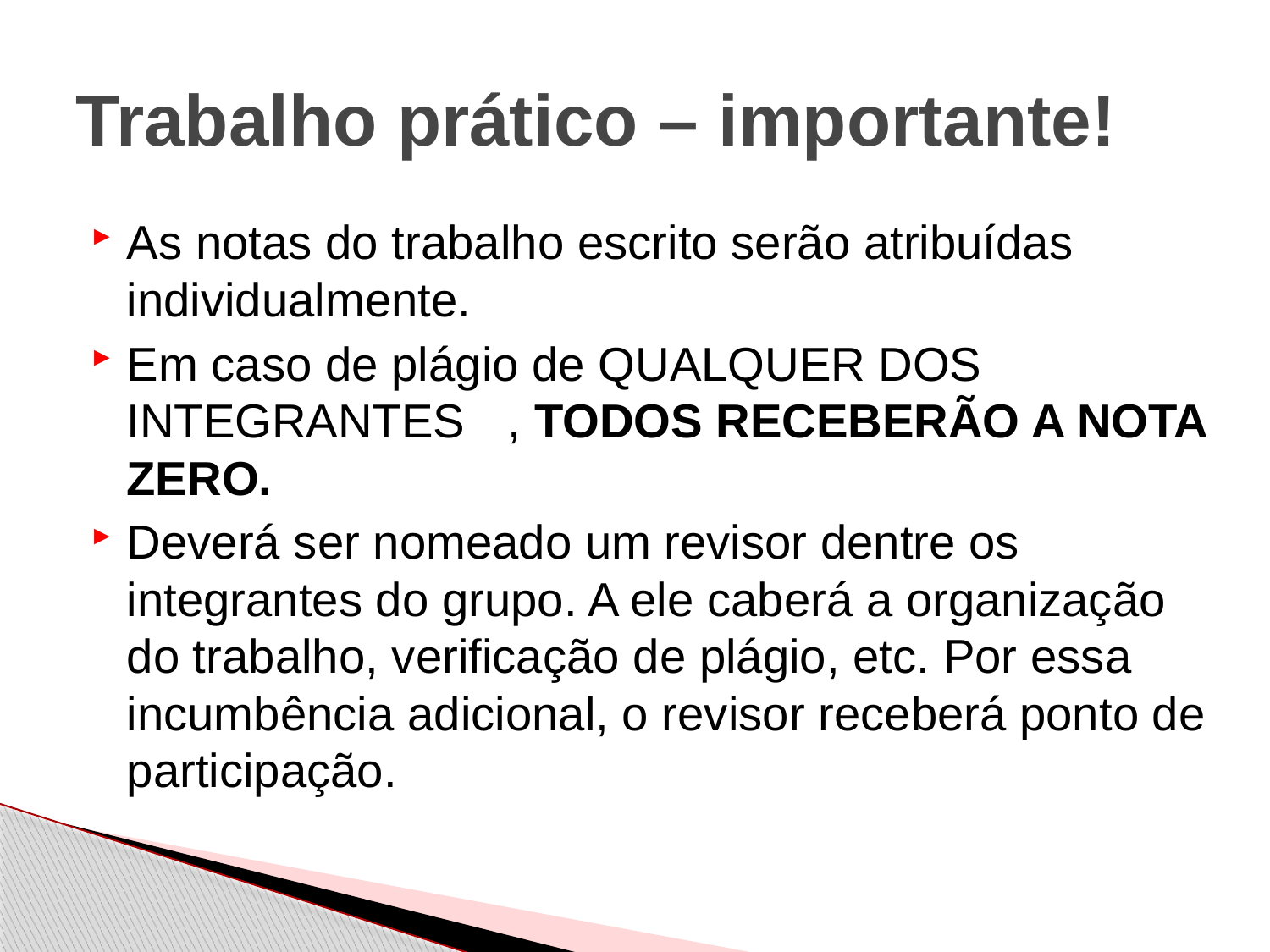

# Trabalho prático – importante!
As notas do trabalho escrito serão atribuídas individualmente.
Em caso de plágio de QUALQUER DOS INTEGRANTES	, TODOS RECEBERÃO A NOTA ZERO.
Deverá ser nomeado um revisor dentre os integrantes do grupo. A ele caberá a organização do trabalho, verificação de plágio, etc. Por essa incumbência adicional, o revisor receberá ponto de participação.